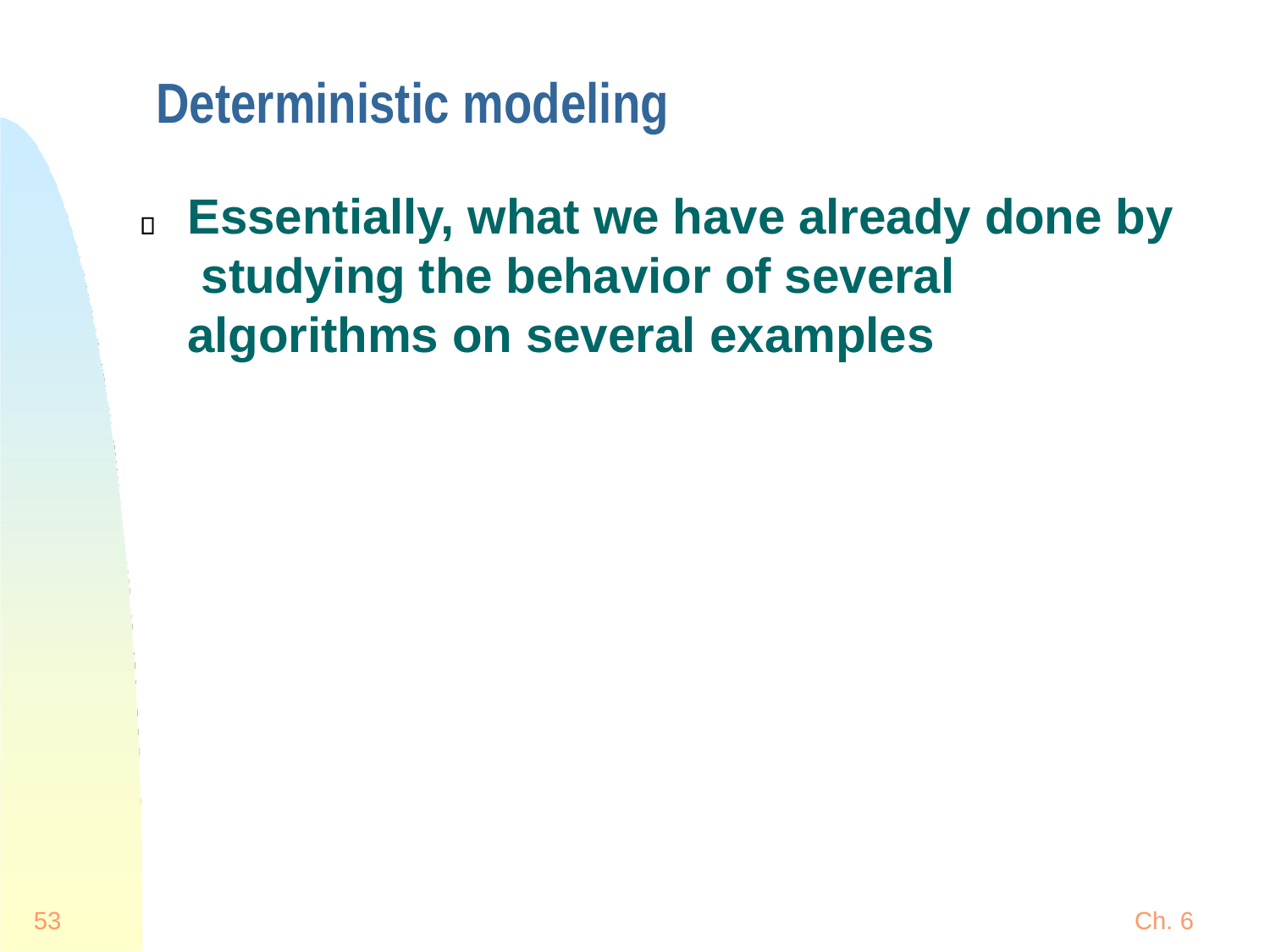

Deterministic modeling
Essentially, what we have already done by  studying the behavior of several  algorithms on several examples

53
Ch. 6